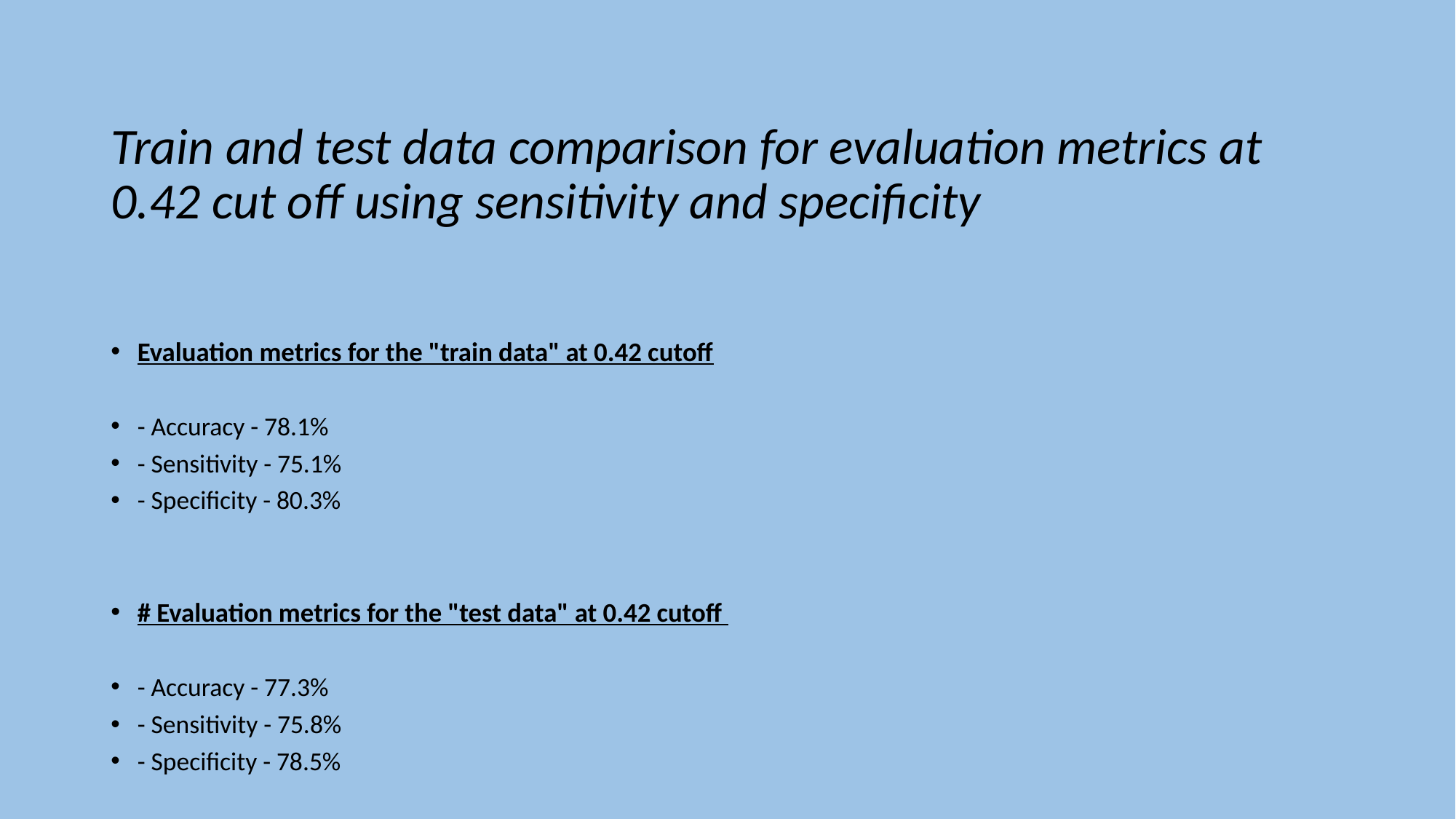

# Train and test data comparison for evaluation metrics at 0.42 cut off using sensitivity and specificity

Evaluation metrics for the "train data" at 0.42 cutoff

- Accuracy - 78.1%
- Sensitivity - 75.1%
- Specificity - 80.3%

# Evaluation metrics for the "test data" at 0.42 cutoff

- Accuracy - 77.3%
- Sensitivity - 75.8%
- Specificity - 78.5%